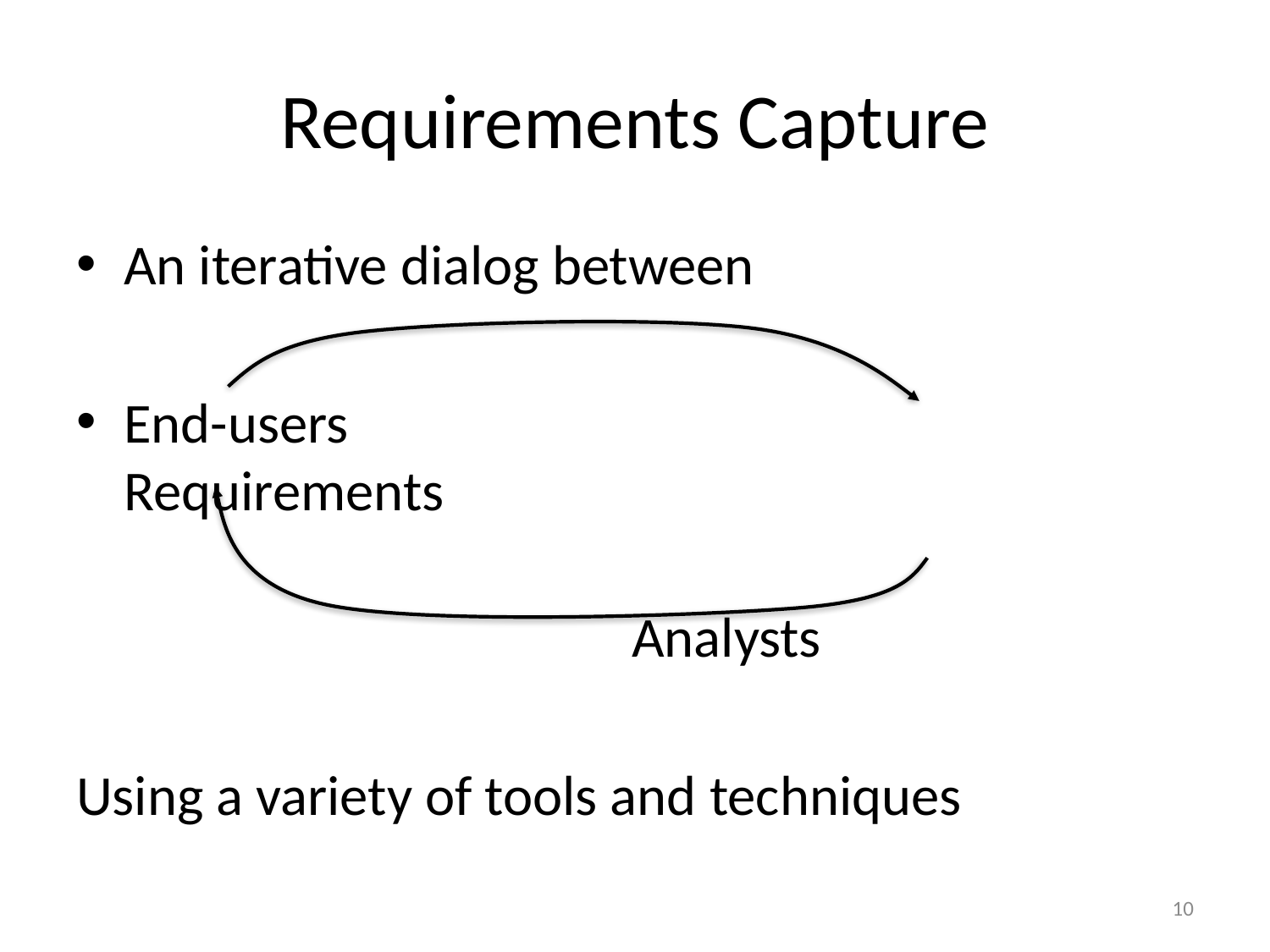

# Requirements Capture
An iterative dialog between

End-users							Requirements
													Analysts

Using a variety of tools and techniques

10